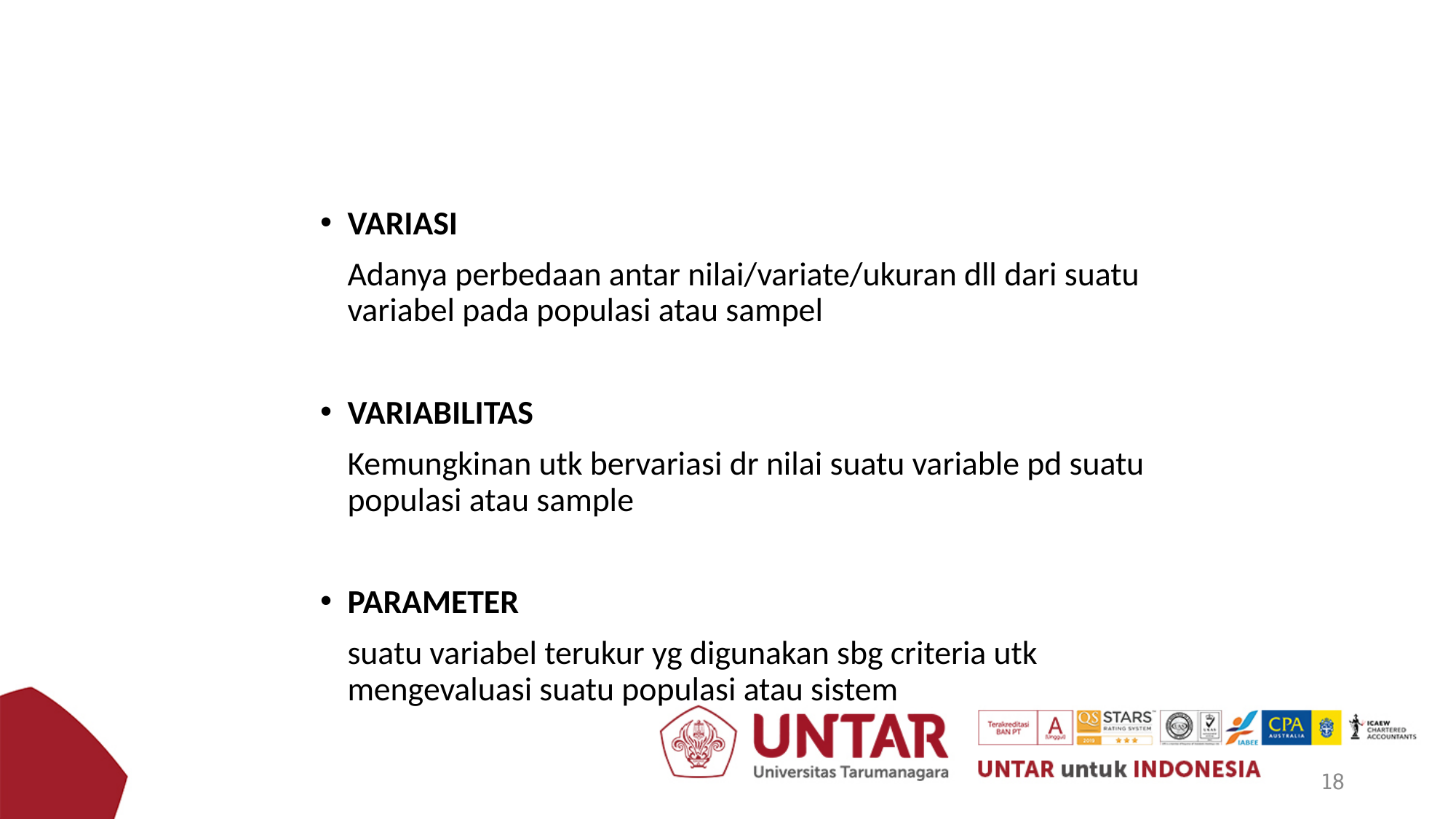

VARIASI
	Adanya perbedaan antar nilai/variate/ukuran dll dari suatu variabel pada populasi atau sampel

VARIABILITAS
	Kemungkinan utk bervariasi dr nilai suatu variable pd suatu populasi atau sample

PARAMETER
	suatu variabel terukur yg digunakan sbg criteria utk mengevaluasi suatu populasi atau sistem

18